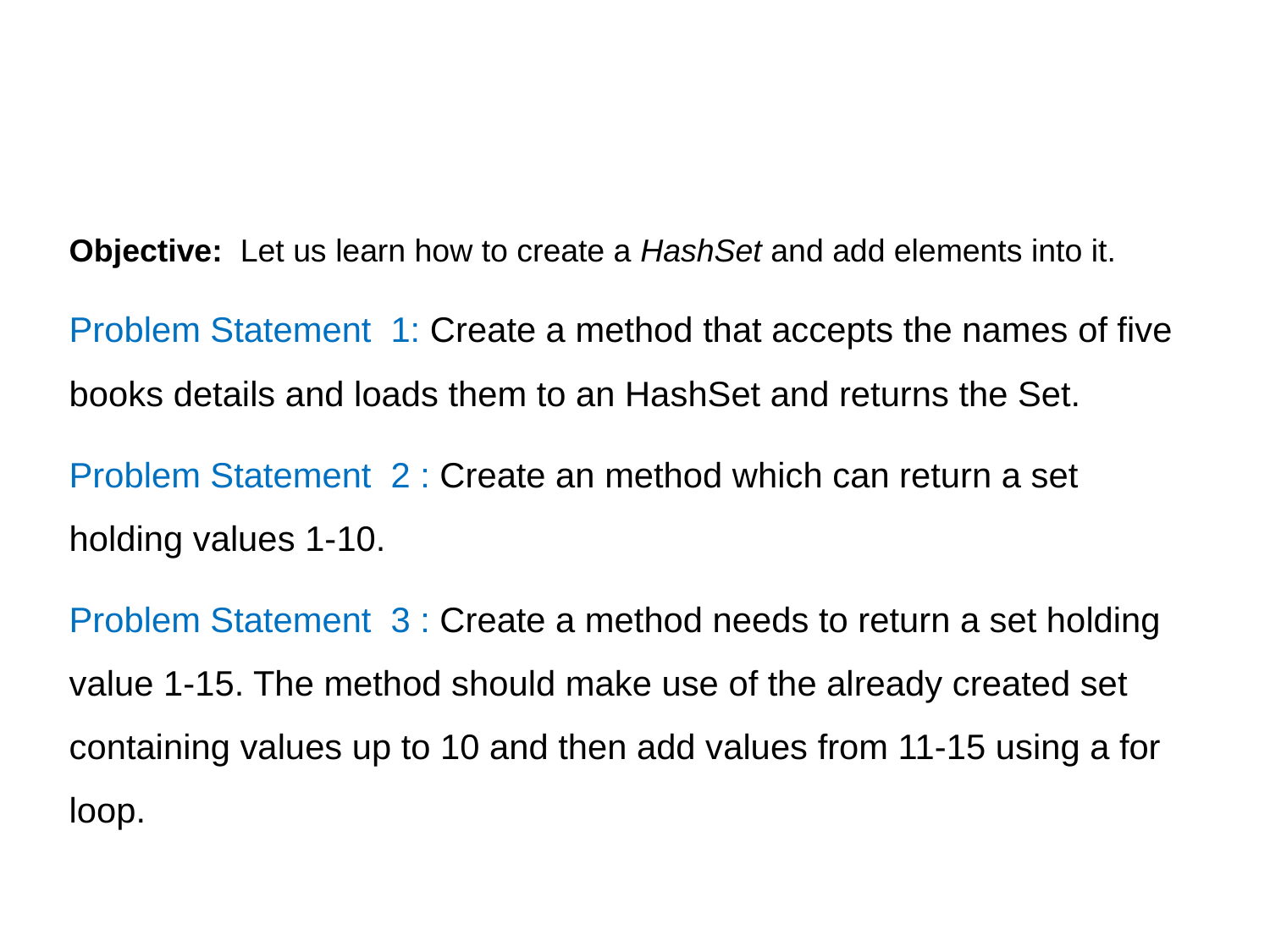

#
Objective:  Let us learn how to create a HashSet and add elements into it.
Problem Statement  1: Create a method that accepts the names of five books details and loads them to an HashSet and returns the Set.
Problem Statement  2 : Create an method which can return a set holding values 1-10.
Problem Statement  3 : Create a method needs to return a set holding value 1-15. The method should make use of the already created set containing values up to 10 and then add values from 11-15 using a for loop.